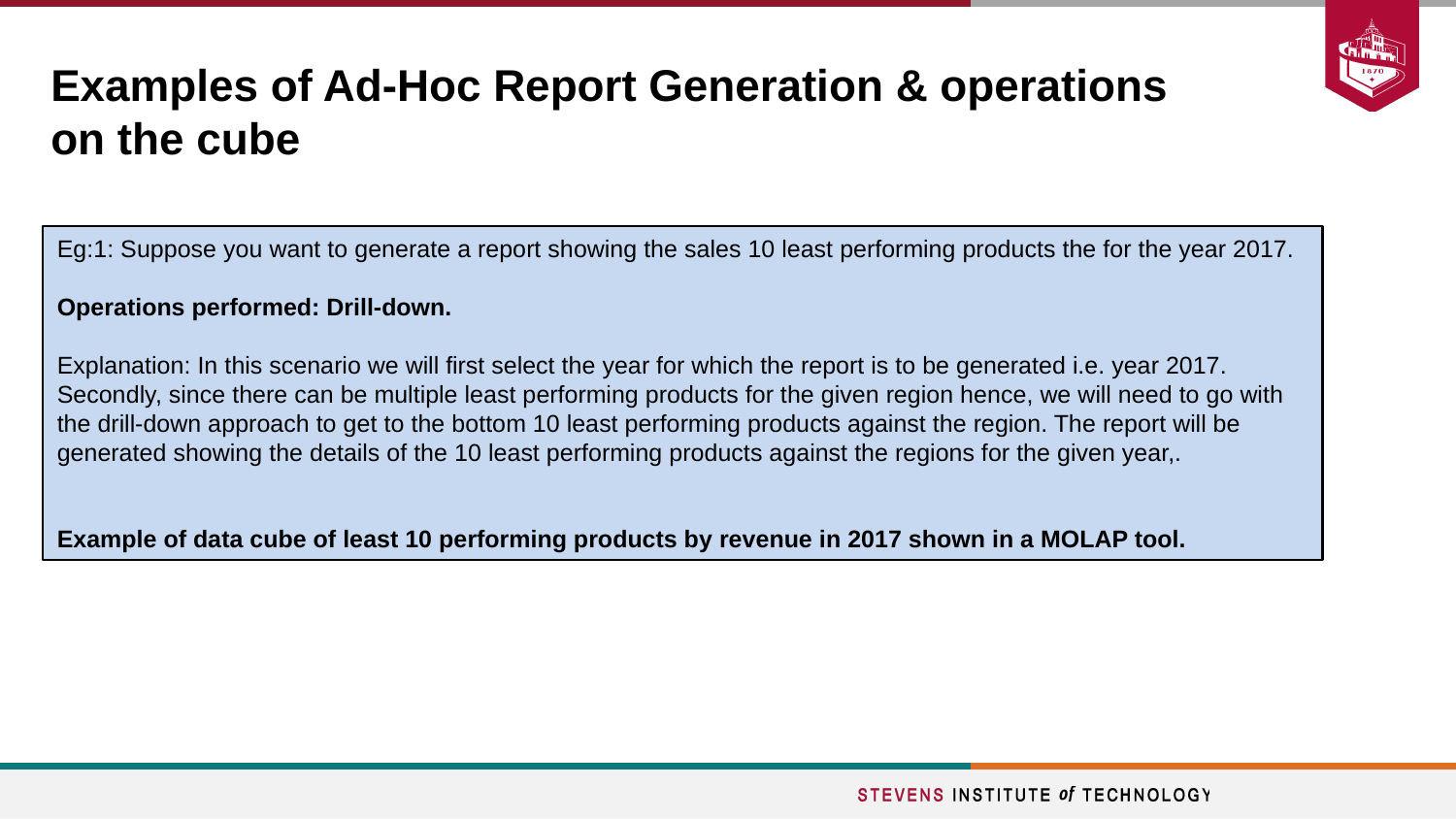

# Examples of Ad-Hoc Report Generation & operations on the cube
Eg:1: Suppose you want to generate a report showing the sales 10 least performing products the for the year 2017.

Operations performed: Drill-down.

Explanation: In this scenario we will first select the year for which the report is to be generated i.e. year 2017.
Secondly, since there can be multiple least performing products for the given region hence, we will need to go with the drill-down approach to get to the bottom 10 least performing products against the region. The report will be generated showing the details of the 10 least performing products against the regions for the given year,.

Example of data cube of least 10 performing products by revenue in 2017 shown in a MOLAP tool.